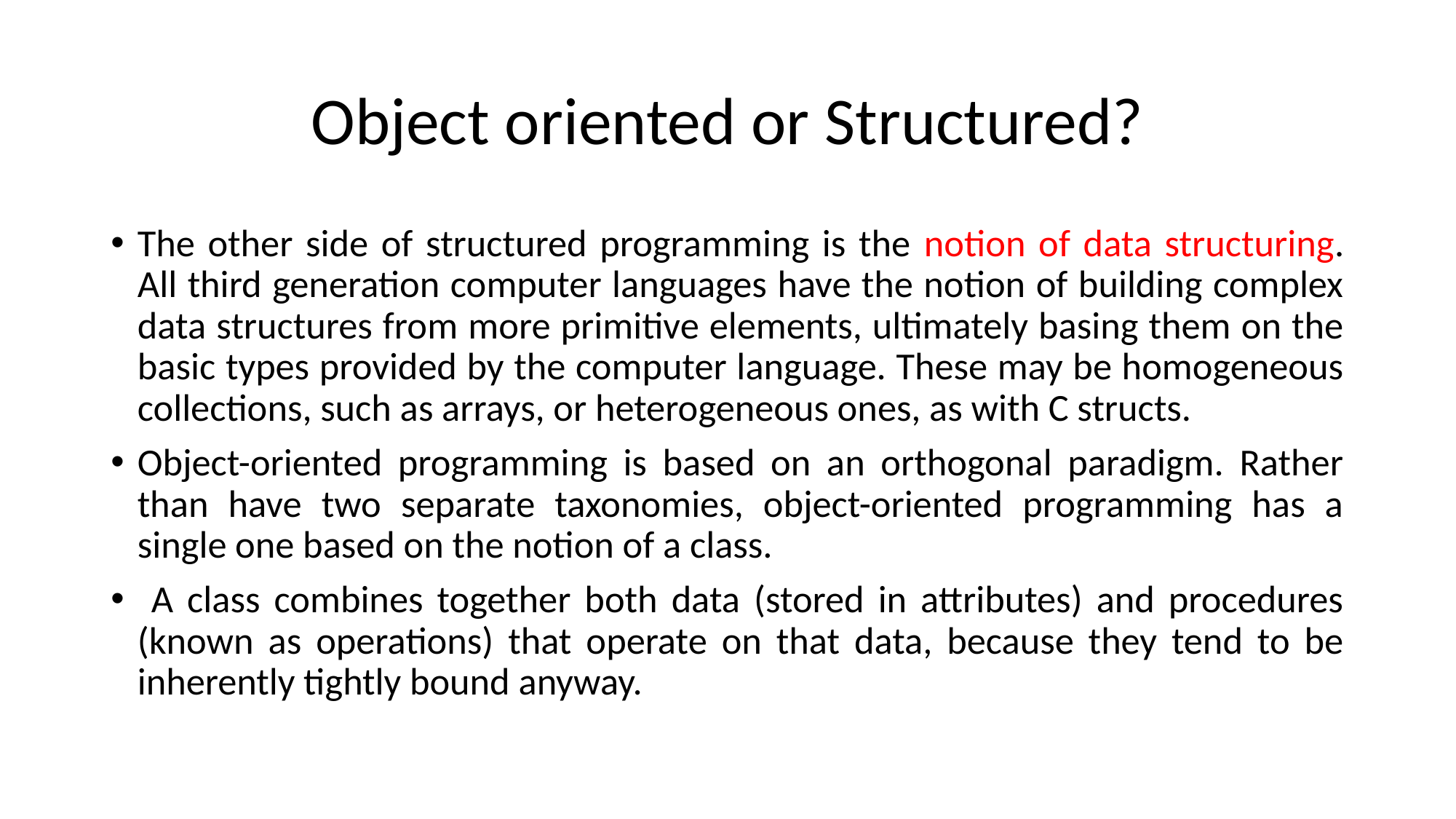

# Object oriented or Structured?
The other side of structured programming is the notion of data structuring. All third generation computer languages have the notion of building complex data structures from more primitive elements, ultimately basing them on the basic types provided by the computer language. These may be homogeneous collections, such as arrays, or heterogeneous ones, as with C structs.
Object-oriented programming is based on an orthogonal paradigm. Rather than have two separate taxonomies, object-oriented programming has a single one based on the notion of a class.
 A class combines together both data (stored in attributes) and procedures (known as operations) that operate on that data, because they tend to be inherently tightly bound anyway.